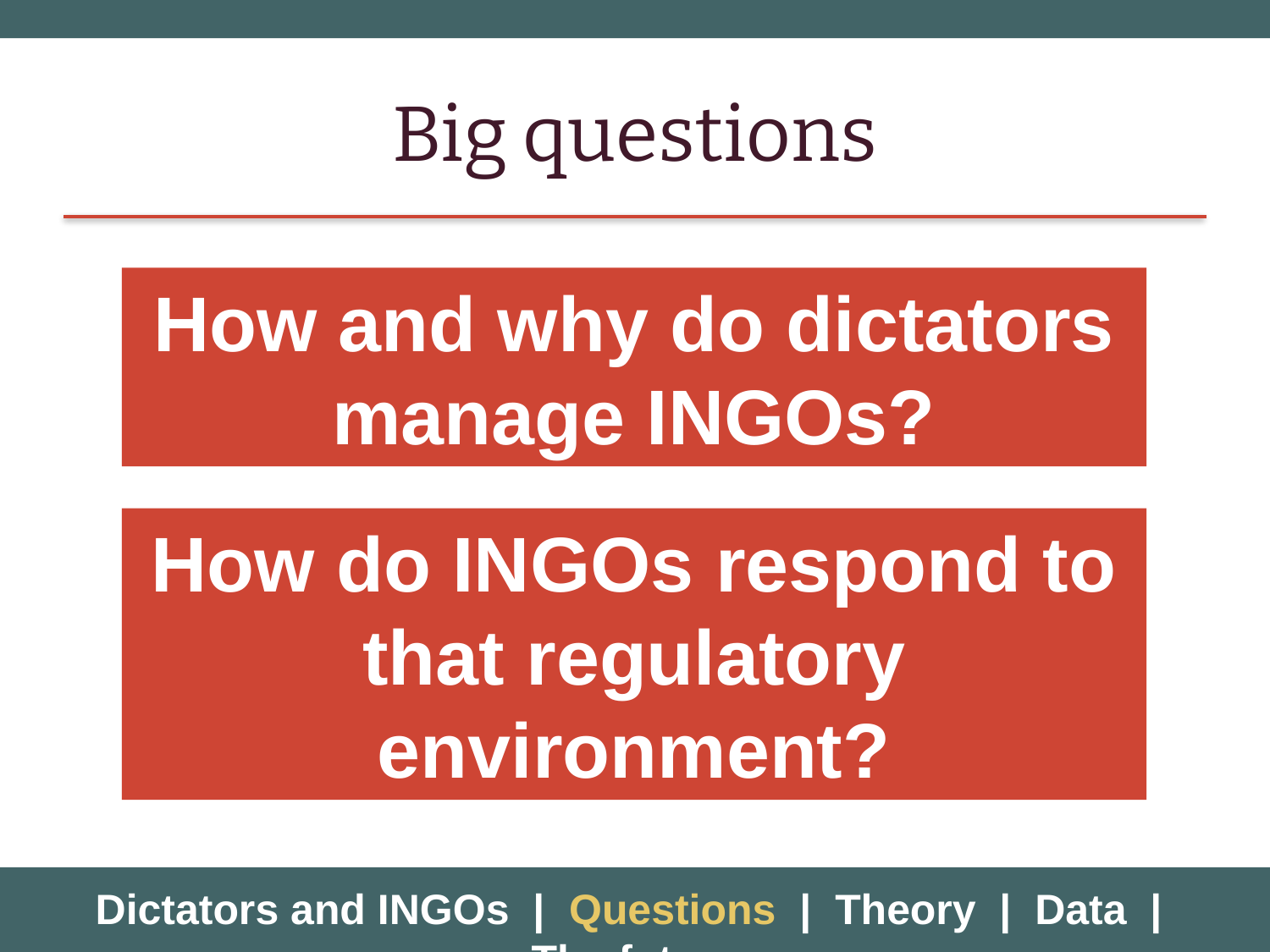

# Big questions
How and why do dictators manage INGOs?
How do INGOs respond to that regulatory environment?
Dictators and INGOs  |  Questions  |  Theory  |  Data  |  The future